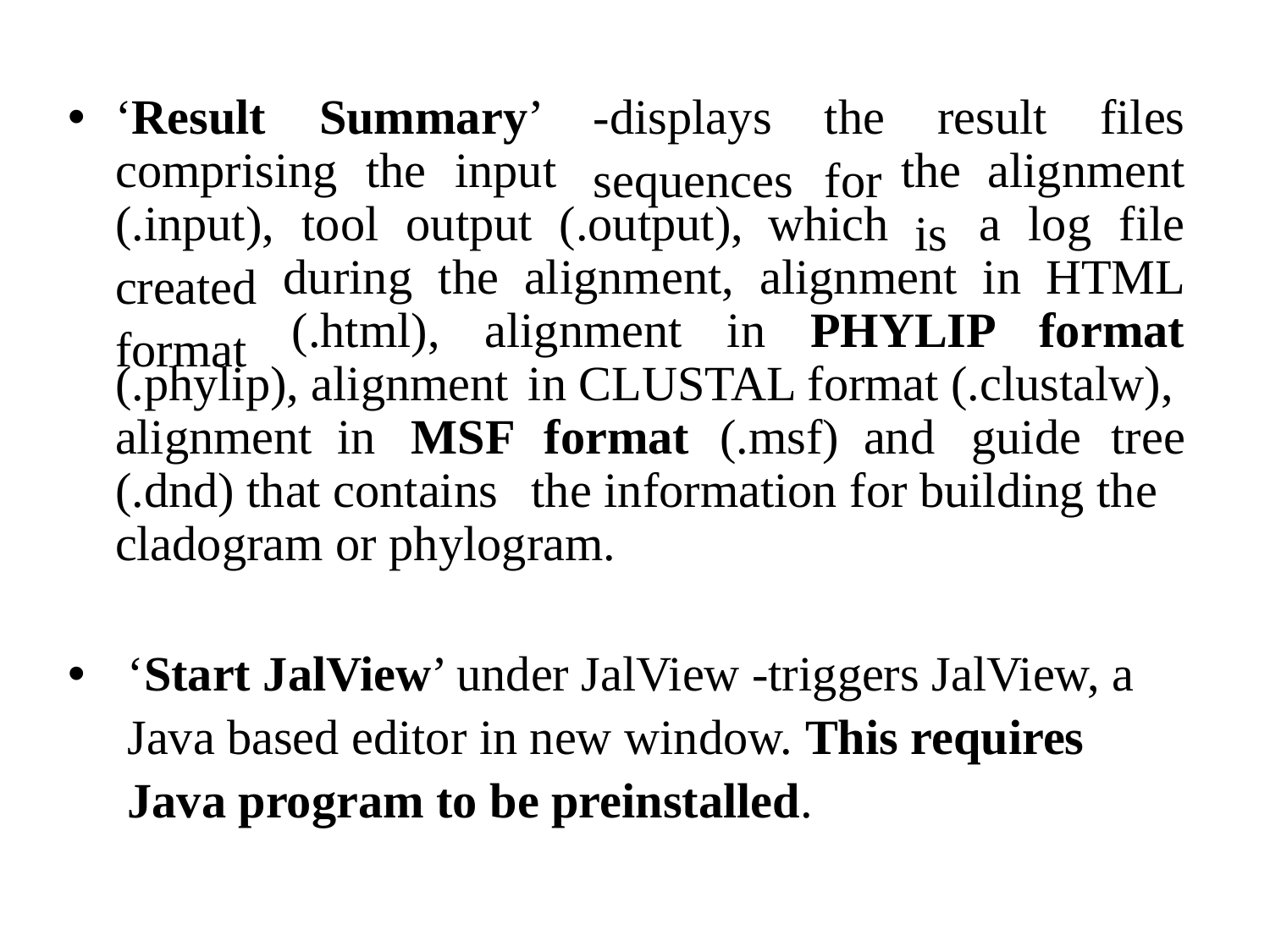

•
‘Result
Summary’
-displays
sequences
the
for
result
files
comprising
the
input
the
is
alignment
(.input),
created
format
tool
output
(.output),  which
a
log
file
during
the
alignment,
alignment
in  HTML
(.html),
alignment
in
PHYLIP
format
(.phylip), alignment
in CLUSTAL format (.clustalw),
alignment  in
MSF
format
(.msf)  and
guide
tree
(.dnd) that contains
the information for building the
cladogram or phylogram.
•
‘Start JalView’ under JalView -triggers JalView, a
Java based editor in new window. This requires Java program to be preinstalled.